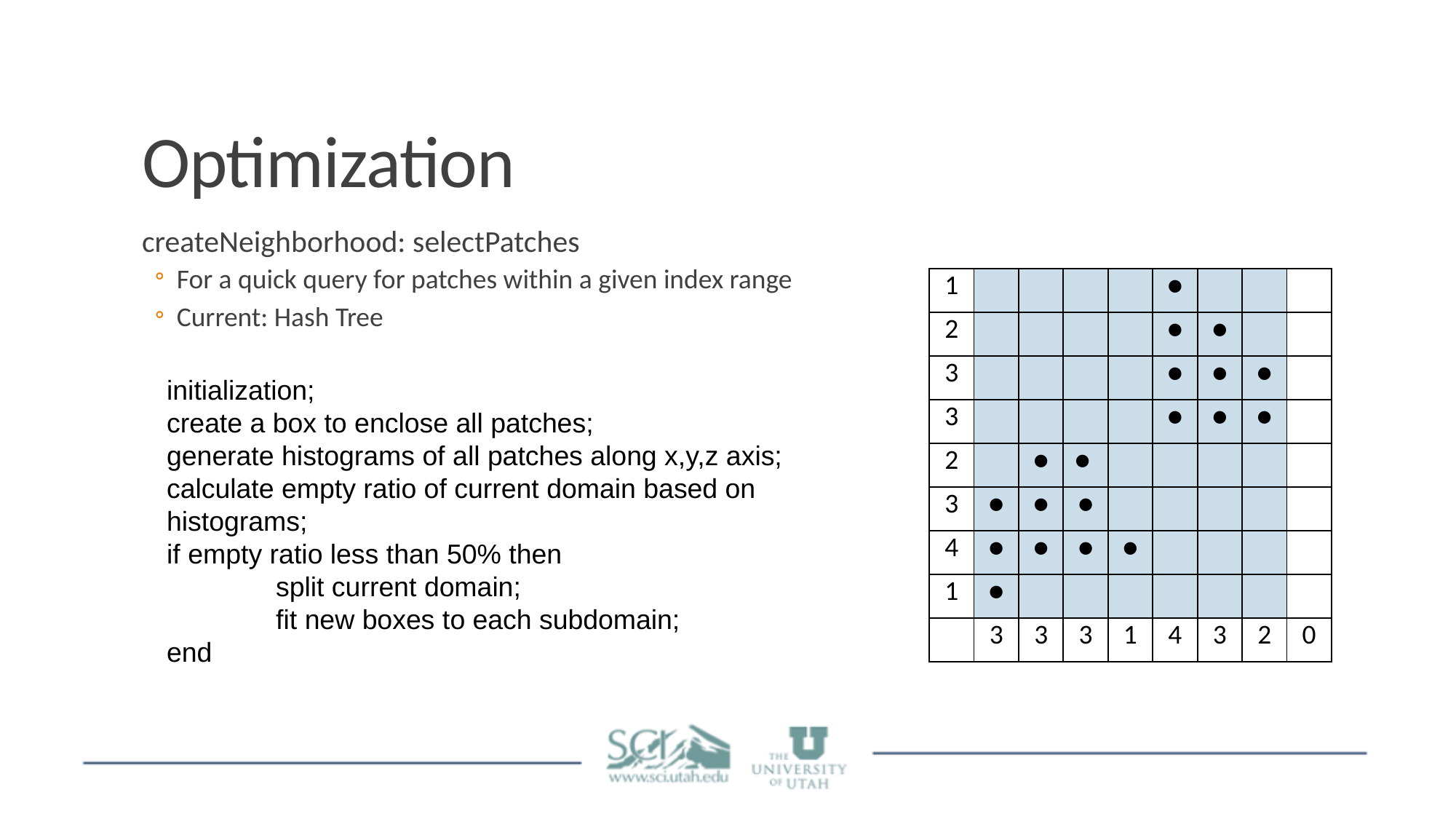

# Optimization
createNeighborhood: selectPatches
For a quick query for patches within a given index range
Current: Hash Tree

| 1 |  |  |  |  | ● |  |  |  |
| --- | --- | --- | --- | --- | --- | --- | --- | --- |
| 2 |  |  |  |  | ● | ● |  |  |
| 3 |  |  |  |  | ● | ● | ● |  |
| 3 |  |  |  |  | ● | ● | ● |  |
| 2 |  | ● | ● |  |  |  |  |  |
| 3 | ● | ● | ● |  |  |  |  |  |
| 4 | ● | ● | ● | ● |  |  |  |  |
| 1 | ● |  |  |  |  |  |  |  |
|  | 3 | 3 | 3 | 1 | 4 | 3 | 2 | 0 |
initialization;
create a box to enclose all patches;
generate histograms of all patches along x,y,z axis;
calculate empty ratio of current domain based on histograms;
if empty ratio less than 50% then
	split current domain;
	fit new boxes to each subdomain;
end